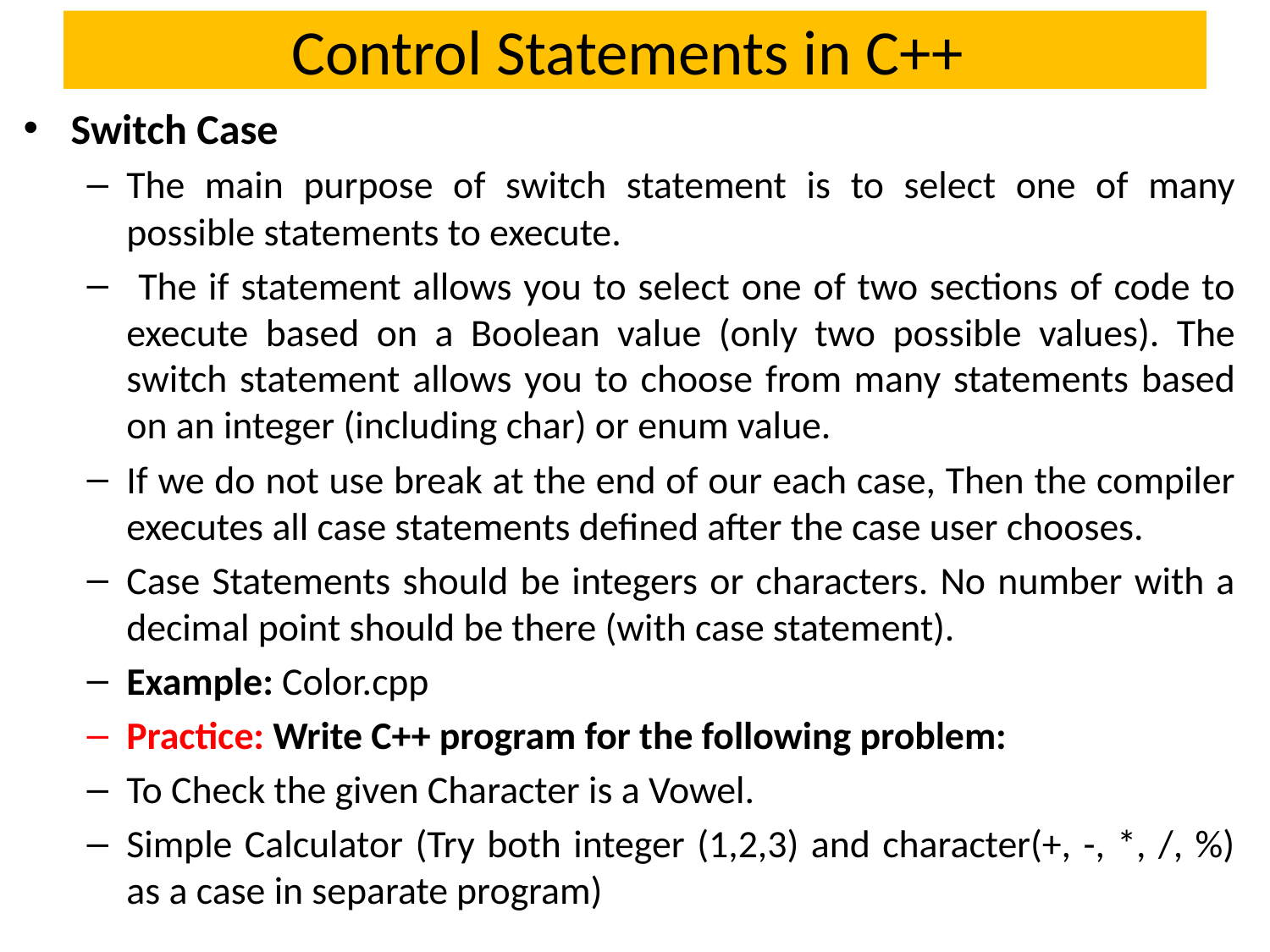

# Control Statements in C++
Switch Case
The main purpose of switch statement is to select one of many possible statements to execute.
 The if statement allows you to select one of two sections of code to execute based on a Boolean value (only two possible values). The switch statement allows you to choose from many statements based on an integer (including char) or enum value.
If we do not use break at the end of our each case, Then the compiler executes all case statements defined after the case user chooses.
Case Statements should be integers or characters. No number with a decimal point should be there (with case statement).
Example: Color.cpp
Practice: Write C++ program for the following problem:
To Check the given Character is a Vowel.
Simple Calculator (Try both integer (1,2,3) and character(+, -, *, /, %) as a case in separate program)